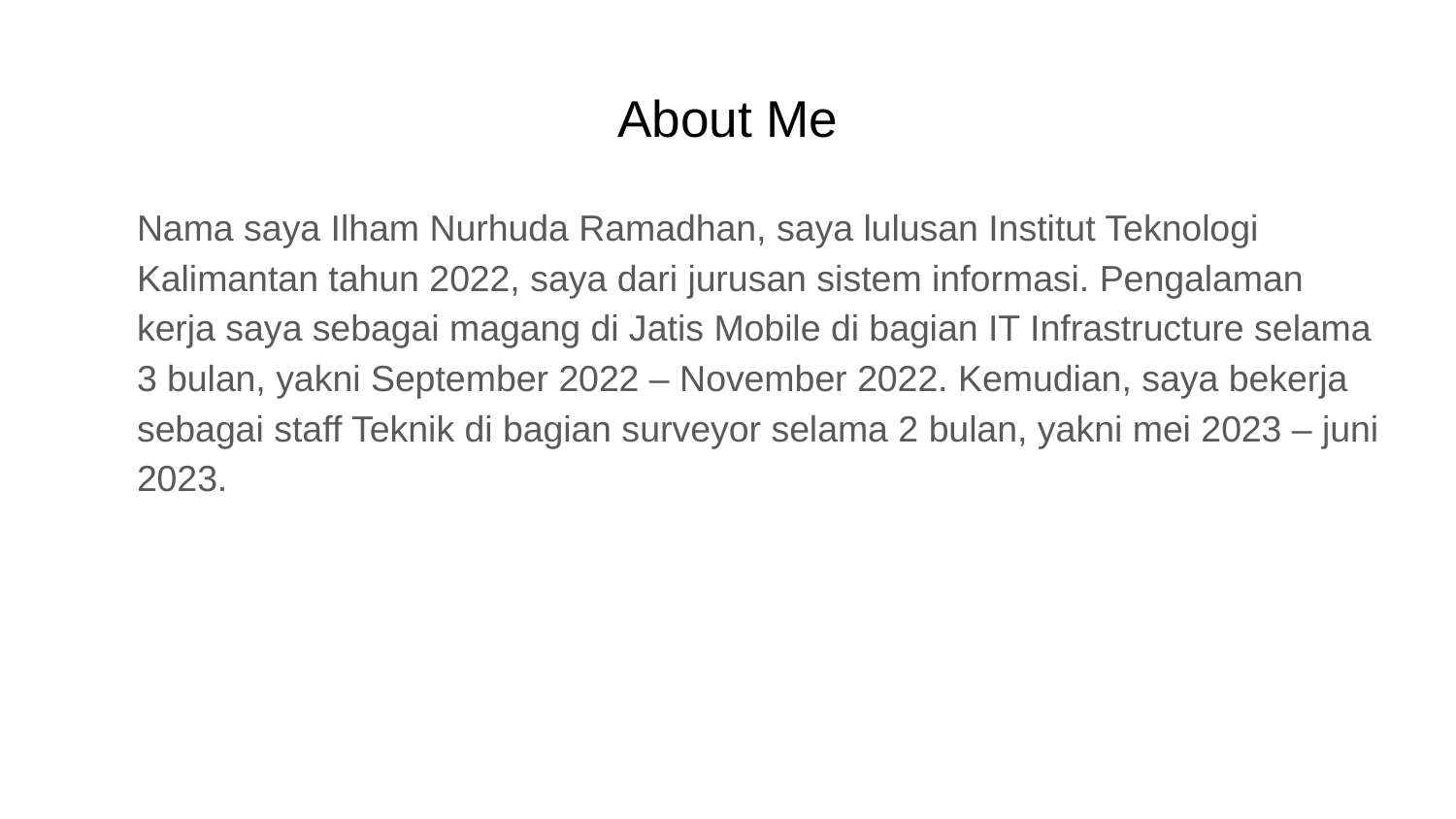

# About Me
Nama saya Ilham Nurhuda Ramadhan, saya lulusan Institut Teknologi Kalimantan tahun 2022, saya dari jurusan sistem informasi. Pengalaman kerja saya sebagai magang di Jatis Mobile di bagian IT Infrastructure selama 3 bulan, yakni September 2022 – November 2022. Kemudian, saya bekerja sebagai staff Teknik di bagian surveyor selama 2 bulan, yakni mei 2023 – juni 2023.